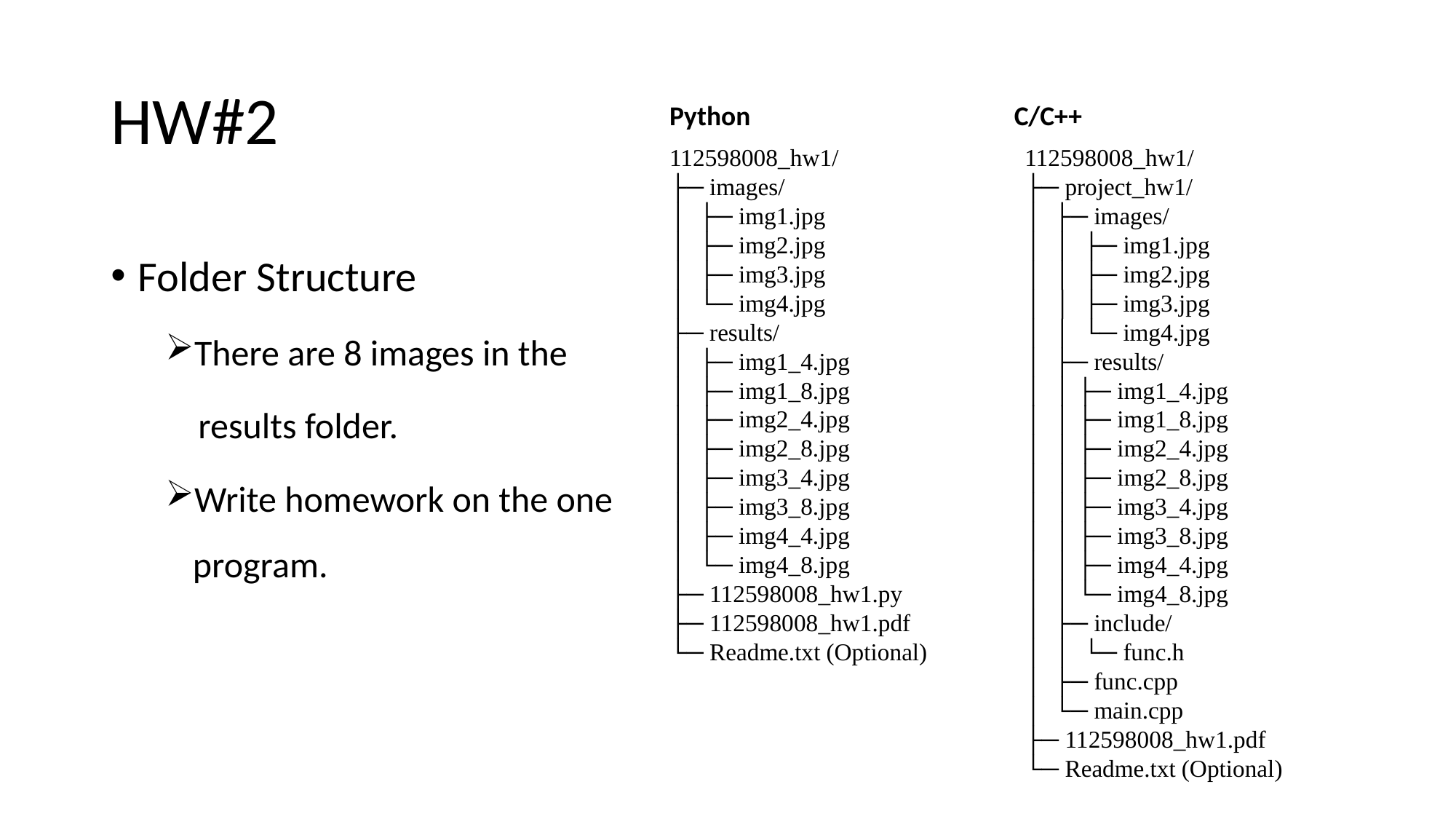

# HW#2
Python
C/C++
112598008_hw1/
├─ images/
│  ├─ img1.jpg
│  ├─ img2.jpg
│  ├─ img3.jpg
│  └─ img4.jpg
├─ results/
│  ├─ img1_4.jpg
│  ├─ img1_8.jpg
│  ├─ img2_4.jpg
│  ├─ img2_8.jpg
│  ├─ img3_4.jpg
│  ├─ img3_8.jpg
│  ├─ img4_4.jpg
│  └─ img4_8.jpg
├─ 112598008_hw1.py
├─ 112598008_hw1.pdf
└─ Readme.txt (Optional)
112598008_hw1/
├─ project_hw1/
│  ├─ images/
│  │  ├─ img1.jpg
│  │  ├─ img2.jpg
│  │  ├─ img3.jpg
│  │  └─ img4.jpg
│  ├─ results/
│  │ ├─ img1_4.jpg
│  │ ├─ img1_8.jpg
│  │ ├─ img2_4.jpg
│  │ ├─ img2_8.jpg
│  │ ├─ img3_4.jpg
│  │ ├─ img3_8.jpg
│  │ ├─ img4_4.jpg
│  │ └─ img4_8.jpg
│  ├─ include/
│  │  └─ func.h
│  ├─ func.cpp
│  └─ main.cpp
├─ 112598008_hw1.pdf
└─ Readme.txt (Optional)
Folder Structure
There are 8 images in the
    results folder.
Write homework on the one program.